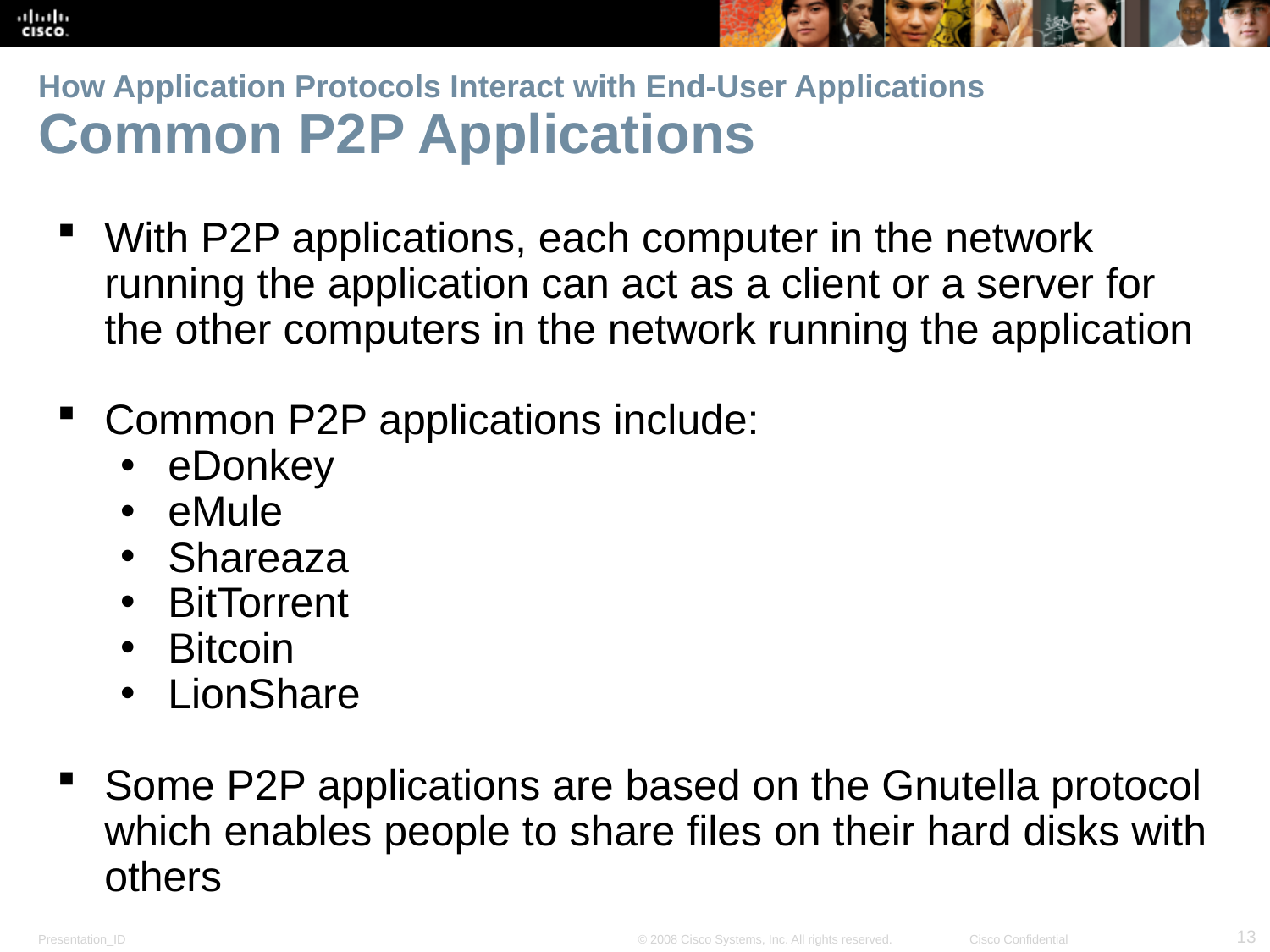

# How Application Protocols Interact with End-User Applications Common P2P Applications
With P2P applications, each computer in the network running the application can act as a client or a server for the other computers in the network running the application

Common P2P applications include:
eDonkey
eMule
Shareaza
BitTorrent
Bitcoin
LionShare

Some P2P applications are based on the Gnutella protocol which enables people to share files on their hard disks with others